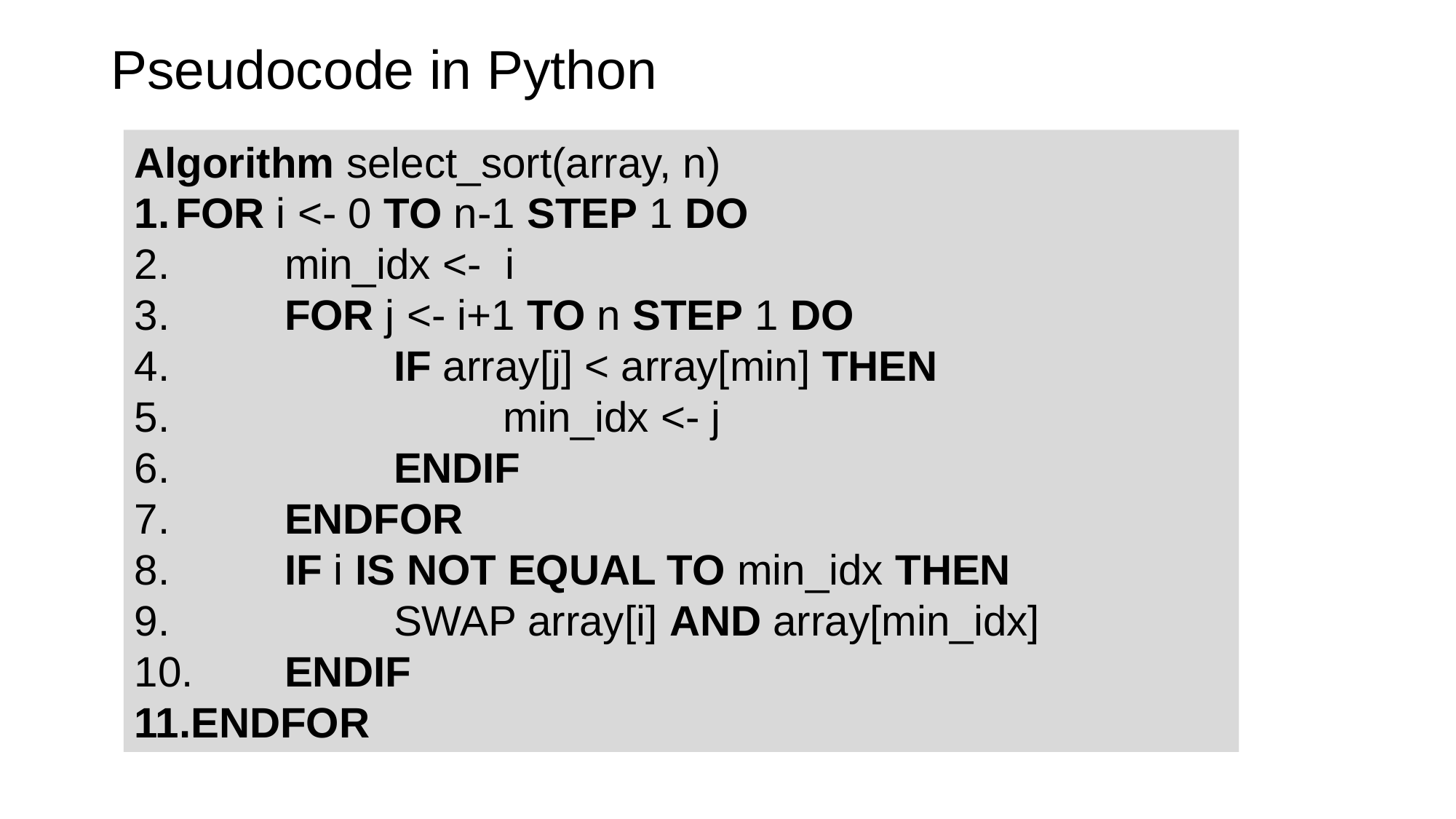

# Pseudocode in Python
Algorithm select_sort(array, n)
FOR i <- 0 TO n-1 STEP 1 DO
 	min_idx <-  i
 	FOR j <- i+1 TO n STEP 1 DO
 		IF array[j] < array[min] THEN
 			min_idx <- j
 		ENDIF
 	ENDFOR
 	IF i IS NOT EQUAL TO min_idx THEN
       		SWAP array[i] AND array[min_idx]
 	ENDIF
ENDFOR